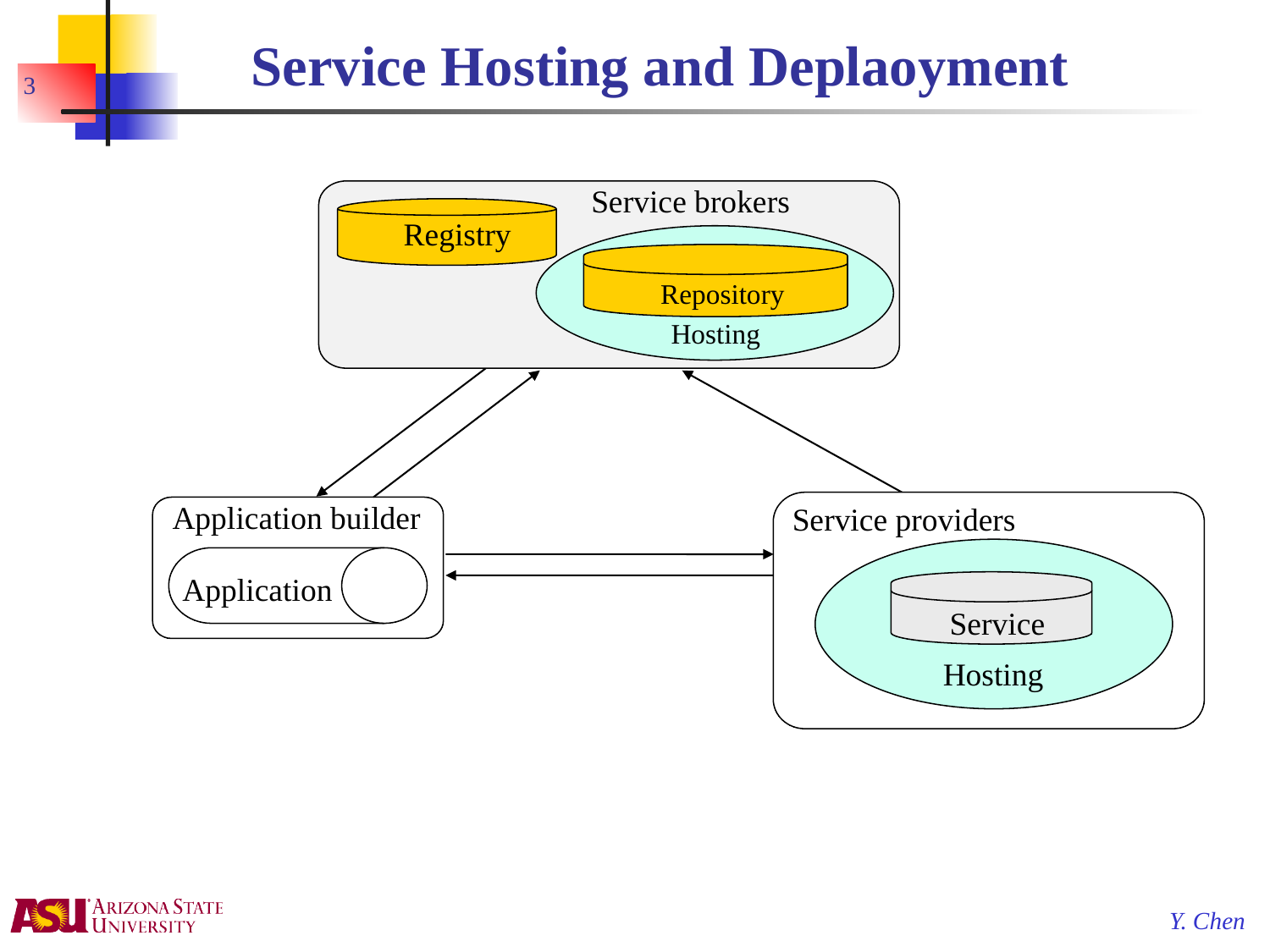

Service Hosting and Deplaoyment
3

Service brokers

Registry

Repository
Hosting

Application builder

Application
Service providers

Service

Hosting